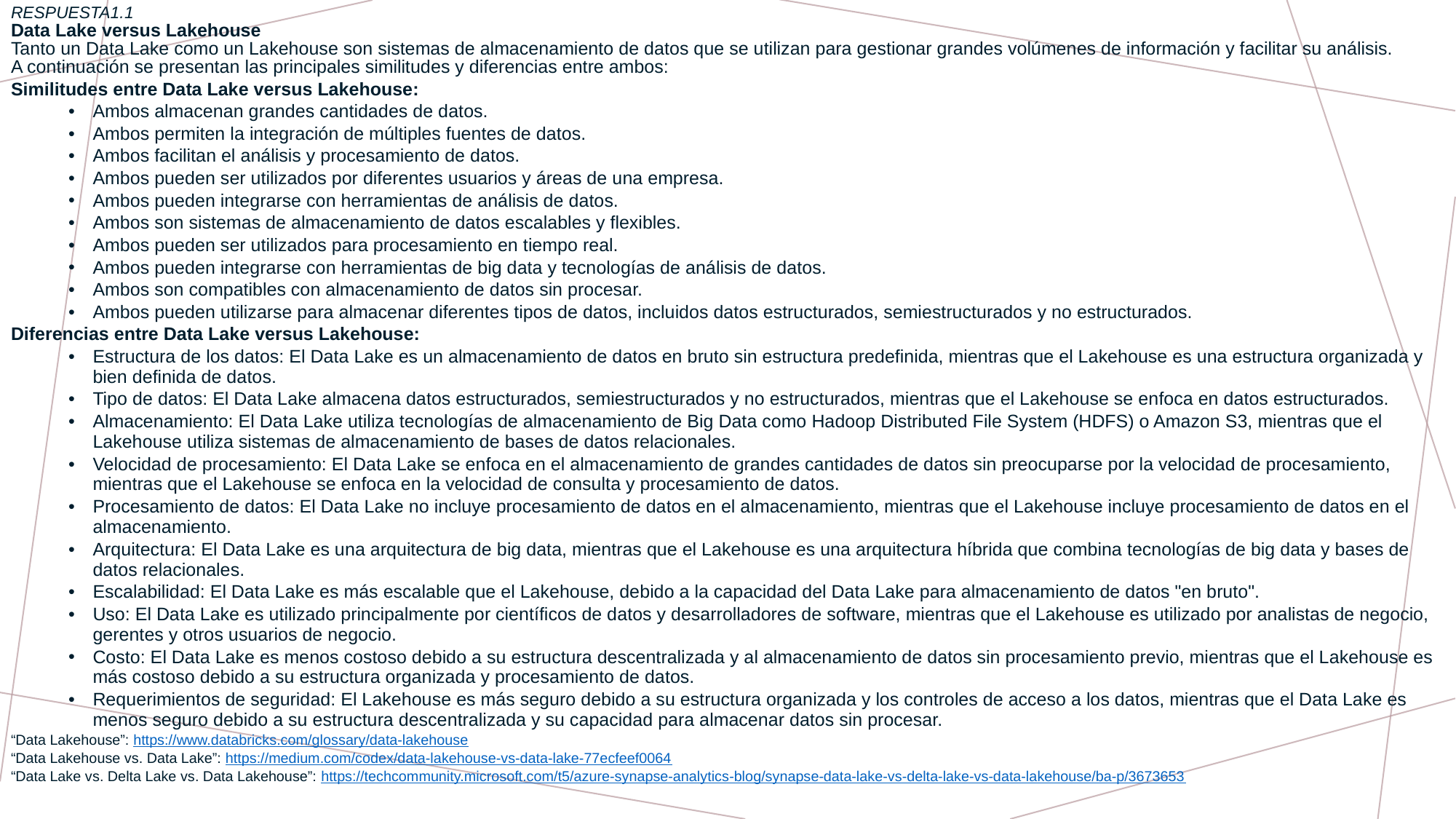

RESPUESTA1.1
Data Lake versus Lakehouse
Tanto un Data Lake como un Lakehouse son sistemas de almacenamiento de datos que se utilizan para gestionar grandes volúmenes de información y facilitar su análisis.
A continuación se presentan las principales similitudes y diferencias entre ambos:
Similitudes entre Data Lake versus Lakehouse:
Ambos almacenan grandes cantidades de datos.
Ambos permiten la integración de múltiples fuentes de datos.
Ambos facilitan el análisis y procesamiento de datos.
Ambos pueden ser utilizados por diferentes usuarios y áreas de una empresa.
Ambos pueden integrarse con herramientas de análisis de datos.
Ambos son sistemas de almacenamiento de datos escalables y flexibles.
Ambos pueden ser utilizados para procesamiento en tiempo real.
Ambos pueden integrarse con herramientas de big data y tecnologías de análisis de datos.
Ambos son compatibles con almacenamiento de datos sin procesar.
Ambos pueden utilizarse para almacenar diferentes tipos de datos, incluidos datos estructurados, semiestructurados y no estructurados.
Diferencias entre Data Lake versus Lakehouse:
Estructura de los datos: El Data Lake es un almacenamiento de datos en bruto sin estructura predefinida, mientras que el Lakehouse es una estructura organizada y bien definida de datos.
Tipo de datos: El Data Lake almacena datos estructurados, semiestructurados y no estructurados, mientras que el Lakehouse se enfoca en datos estructurados.
Almacenamiento: El Data Lake utiliza tecnologías de almacenamiento de Big Data como Hadoop Distributed File System (HDFS) o Amazon S3, mientras que el Lakehouse utiliza sistemas de almacenamiento de bases de datos relacionales.
Velocidad de procesamiento: El Data Lake se enfoca en el almacenamiento de grandes cantidades de datos sin preocuparse por la velocidad de procesamiento, mientras que el Lakehouse se enfoca en la velocidad de consulta y procesamiento de datos.
Procesamiento de datos: El Data Lake no incluye procesamiento de datos en el almacenamiento, mientras que el Lakehouse incluye procesamiento de datos en el almacenamiento.
Arquitectura: El Data Lake es una arquitectura de big data, mientras que el Lakehouse es una arquitectura híbrida que combina tecnologías de big data y bases de datos relacionales.
Escalabilidad: El Data Lake es más escalable que el Lakehouse, debido a la capacidad del Data Lake para almacenamiento de datos "en bruto".
Uso: El Data Lake es utilizado principalmente por científicos de datos y desarrolladores de software, mientras que el Lakehouse es utilizado por analistas de negocio, gerentes y otros usuarios de negocio.
Costo: El Data Lake es menos costoso debido a su estructura descentralizada y al almacenamiento de datos sin procesamiento previo, mientras que el Lakehouse es más costoso debido a su estructura organizada y procesamiento de datos.
Requerimientos de seguridad: El Lakehouse es más seguro debido a su estructura organizada y los controles de acceso a los datos, mientras que el Data Lake es menos seguro debido a su estructura descentralizada y su capacidad para almacenar datos sin procesar.
“Data Lakehouse”: https://www.databricks.com/glossary/data-lakehouse
“Data Lakehouse vs. Data Lake”: https://medium.com/codex/data-lakehouse-vs-data-lake-77ecfeef0064
“Data Lake vs. Delta Lake vs. Data Lakehouse”: https://techcommunity.microsoft.com/t5/azure-synapse-analytics-blog/synapse-data-lake-vs-delta-lake-vs-data-lakehouse/ba-p/3673653